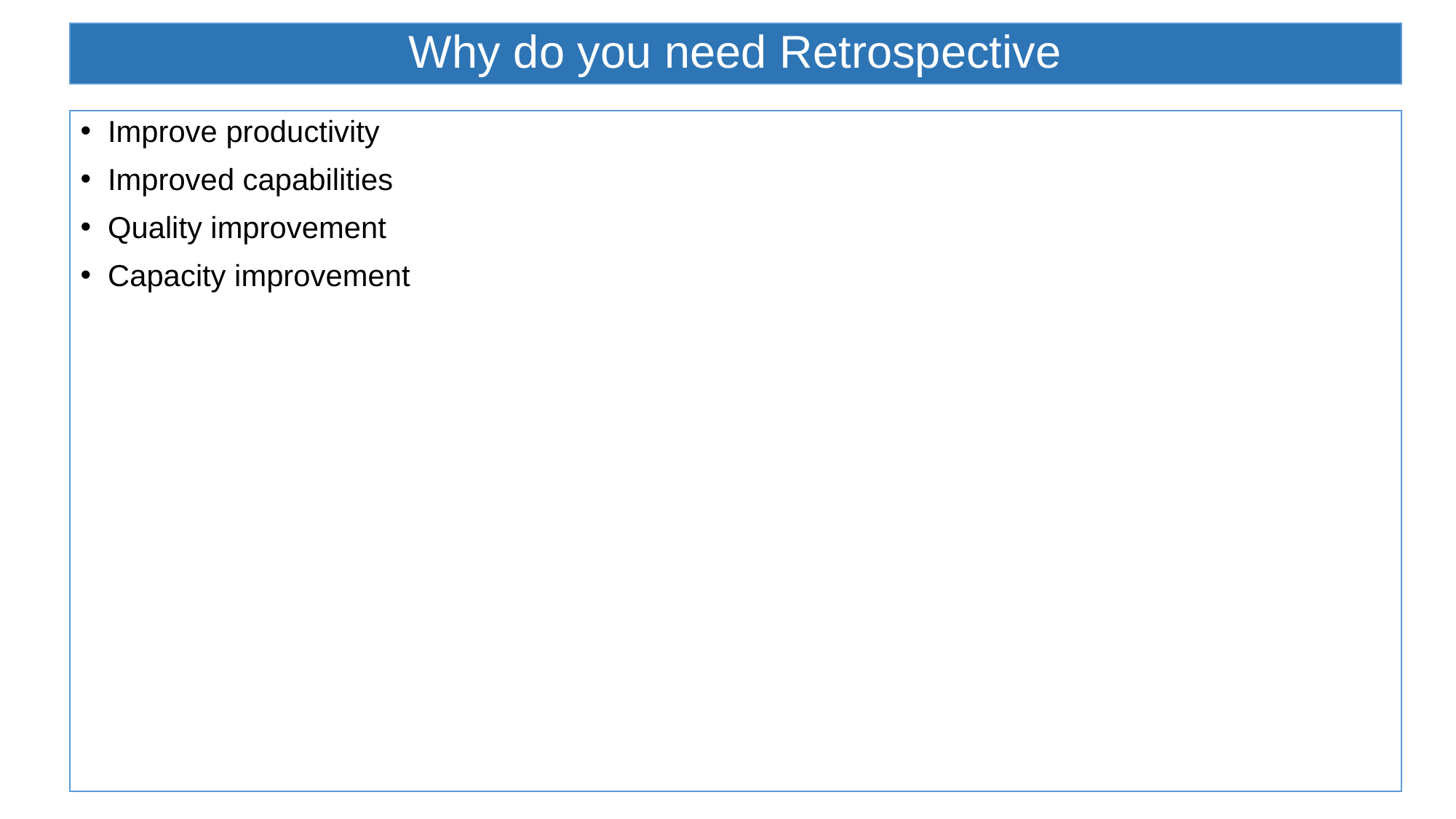

# Why do you need Retrospective
Improve productivity
Improved capabilities
Quality improvement
Capacity improvement